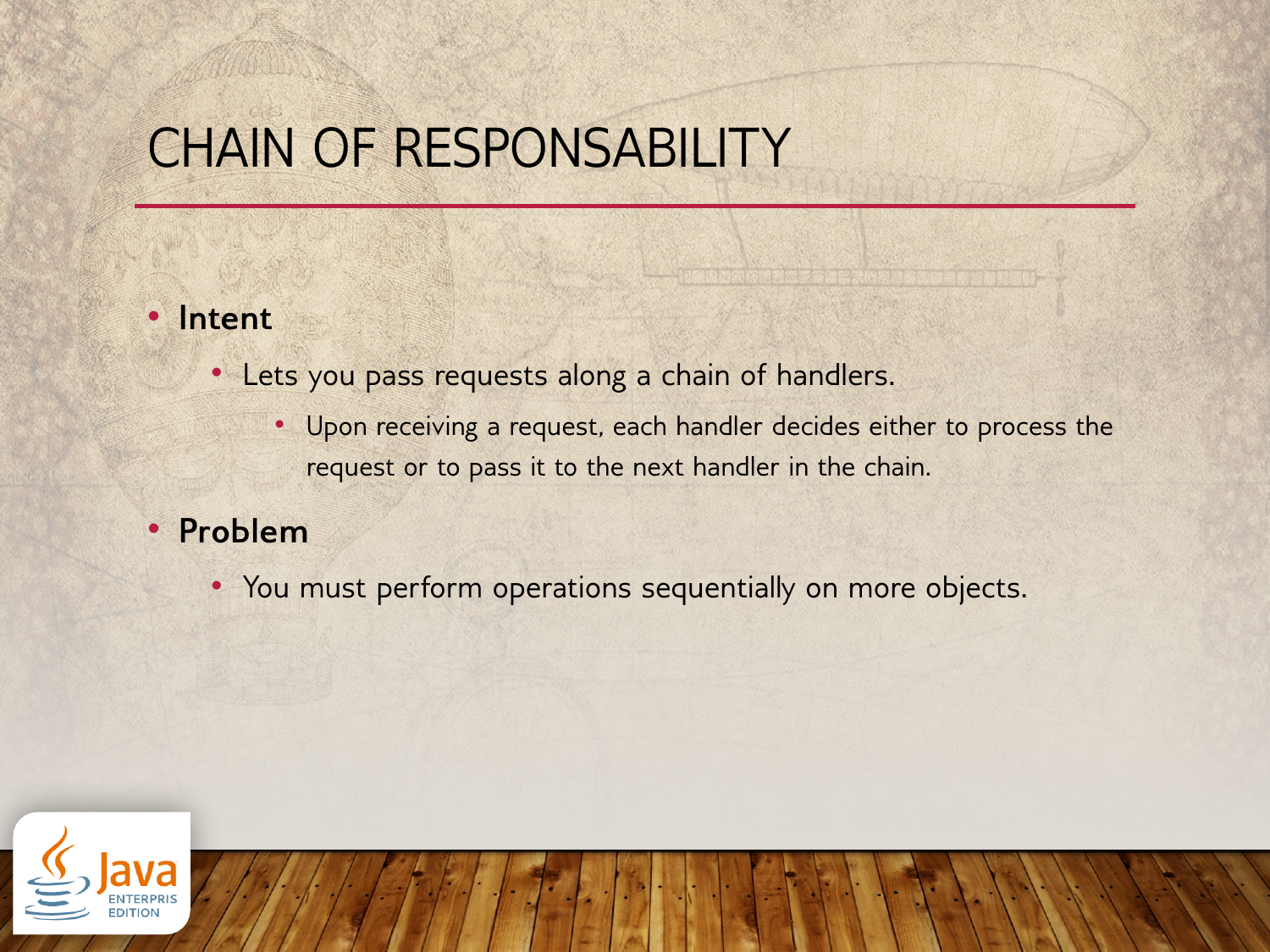

# Chain of Responsability
Intent
Lets you pass requests along a chain of handlers.
Upon receiving a request, each handler decides either to process the request or to pass it to the next handler in the chain.
Problem
You must perform operations sequentially on more objects.